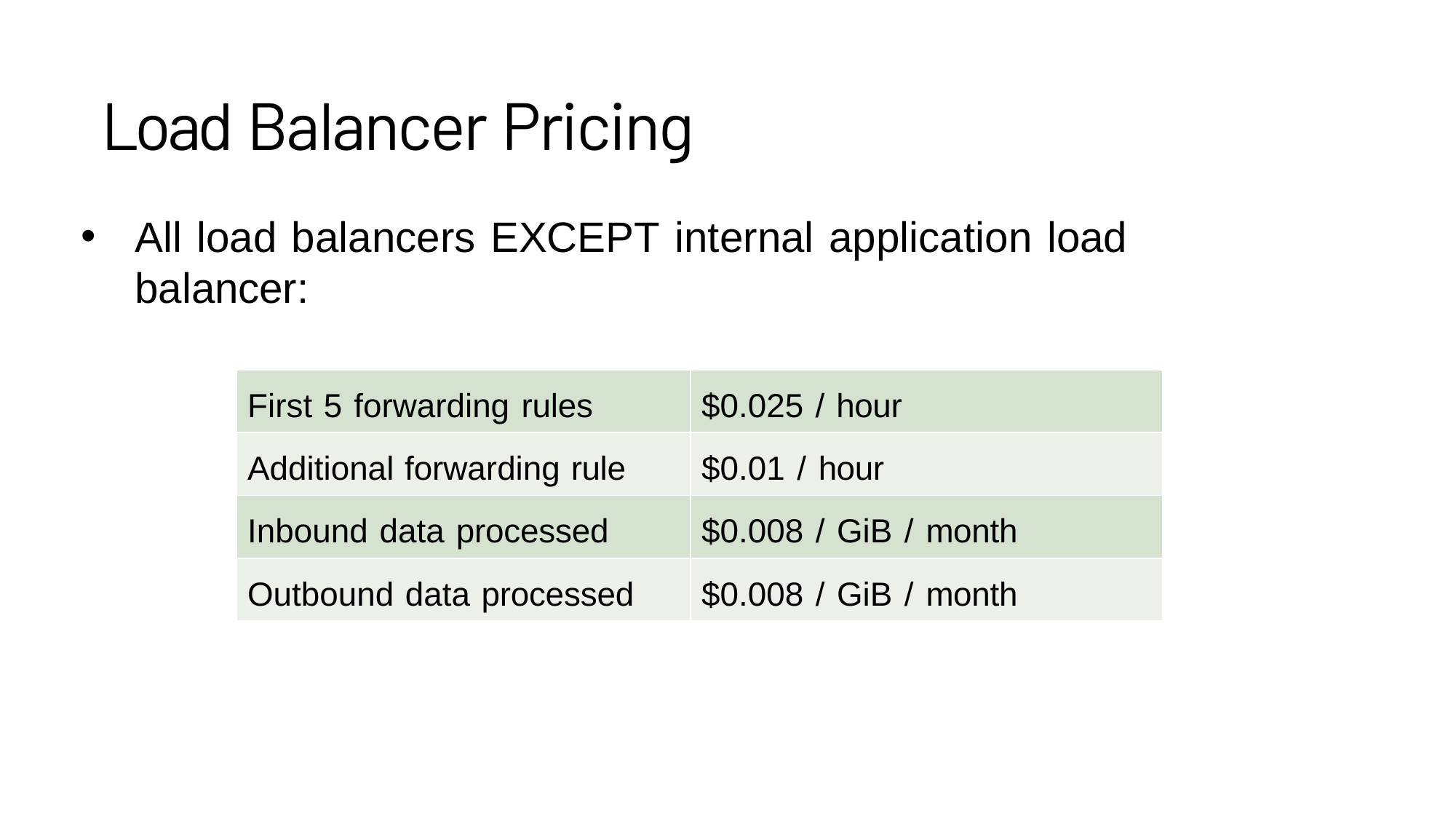

# Load Balancer Pricing
All load balancers EXCEPT internal application load balancer:
| First 5 forwarding rules | $0.025 / hour |
| --- | --- |
| Additional forwarding rule | $0.01 / hour |
| Inbound data processed | $0.008 / GiB / month |
| Outbound data processed | $0.008 / GiB / month |